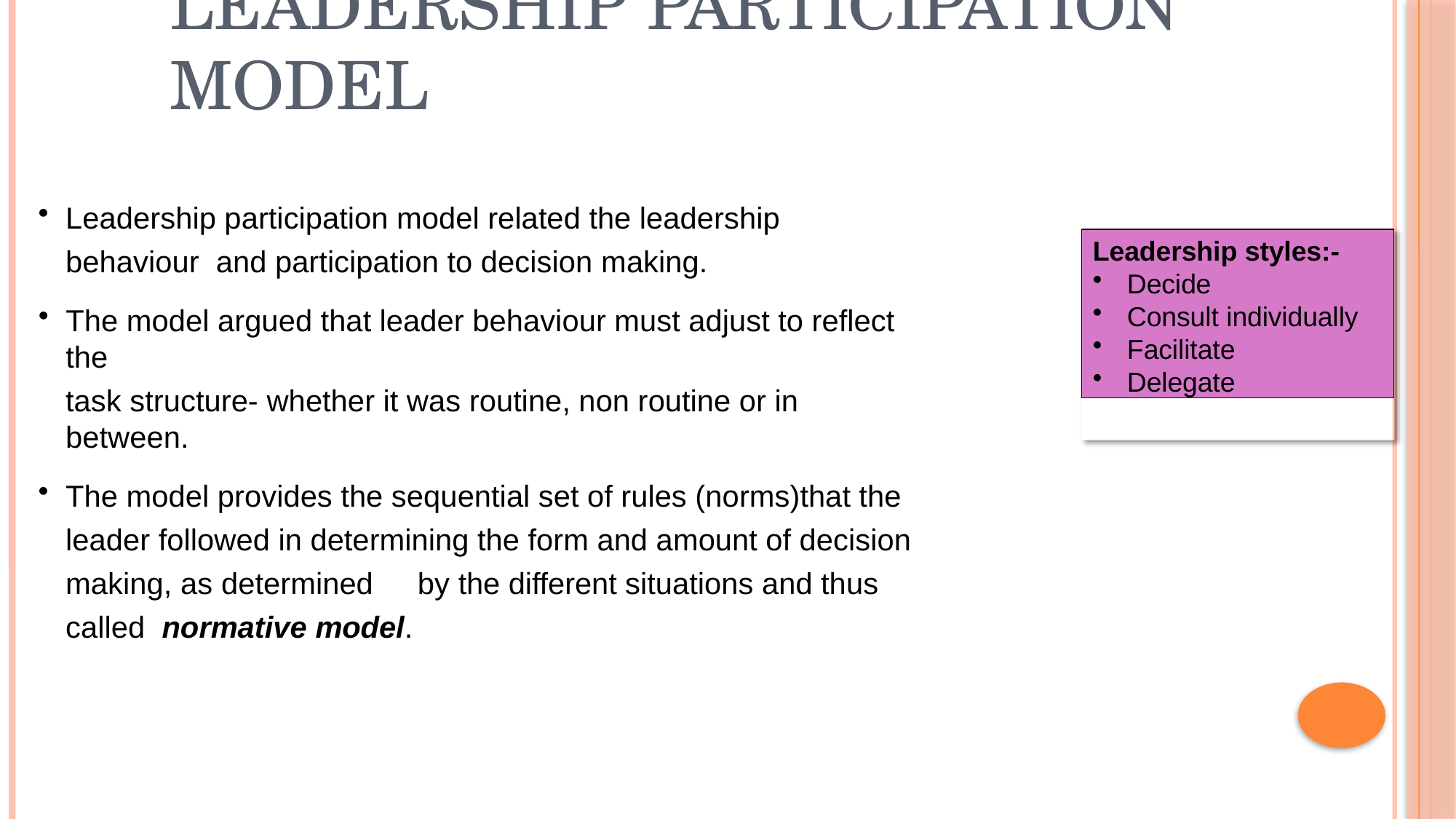

# LEADERSHIP PARTICIPATION MODEL
Leadership participation model related the leadership behaviour  and participation to decision making.
The model argued that leader behaviour must adjust to reflect the
task structure- whether it was routine, non routine or in between.
The model provides the sequential set of rules (norms)that the  leader followed in determining the form and amount of decision  making, as determined	by the different situations and thus called  normative model.

Leadership styles:-
Decide
Consult individually
Facilitate
Delegate